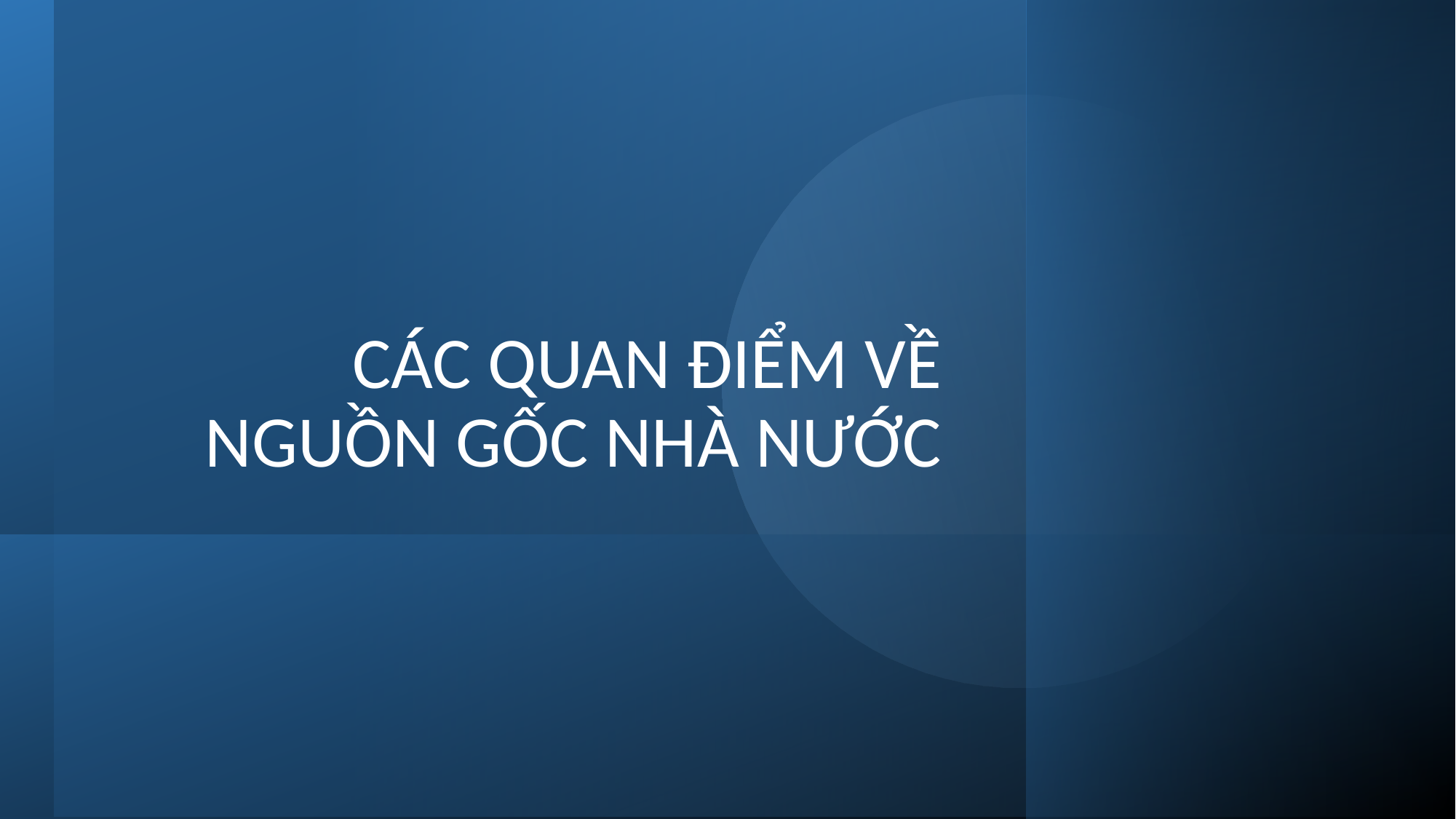

CÁC QUAN ĐIỂM VỀ NGUỒN GỐC NHÀ NƯỚC